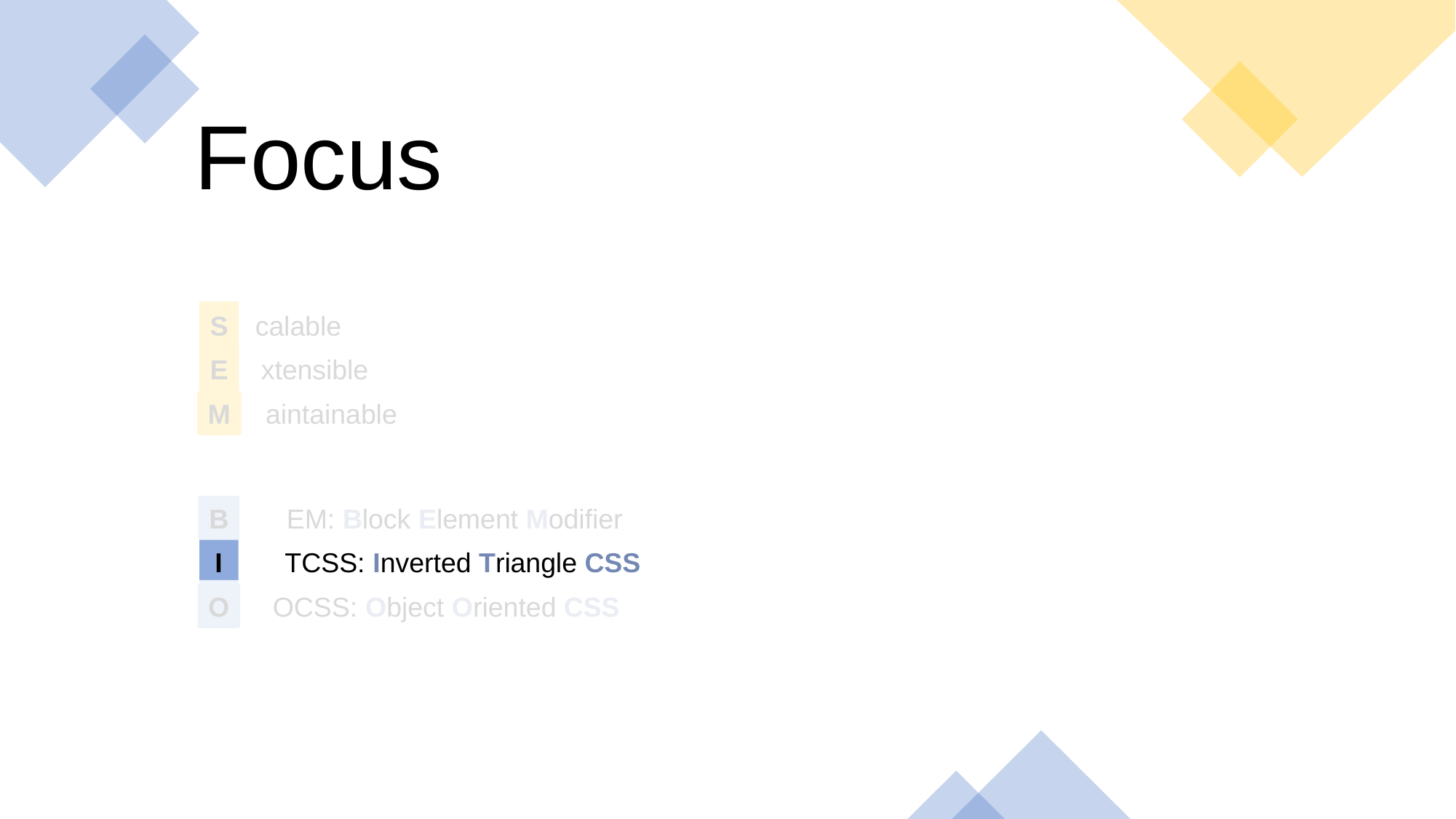

Focus

S
calable
E
xtensible
M
aintainable

B
EM: Block Element Modifier
I
TCSS: Inverted Triangle CSS
O
OCSS: Object Oriented CSS